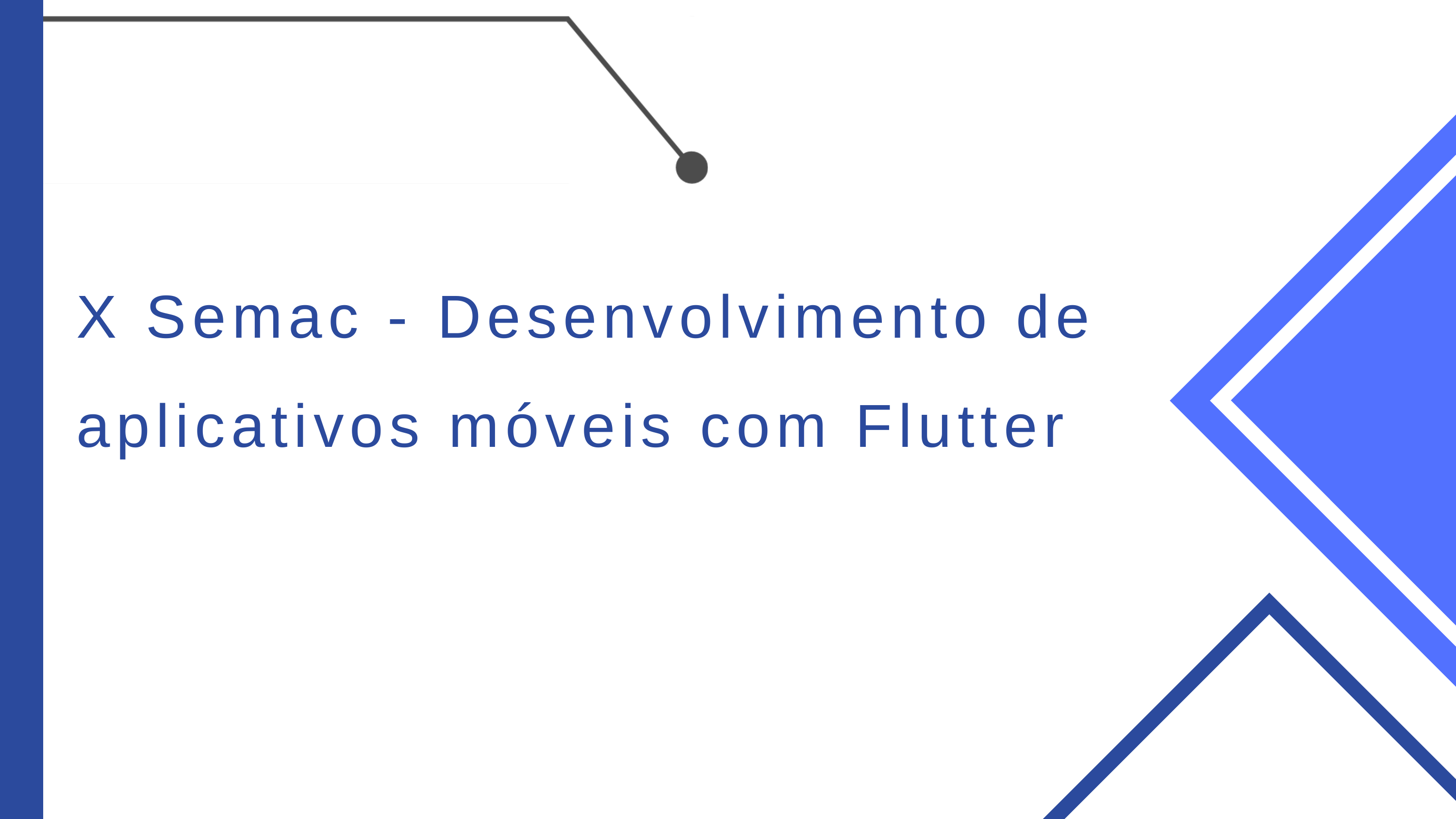

X Semac - Desenvolvimento de aplicativos móveis com Flutter